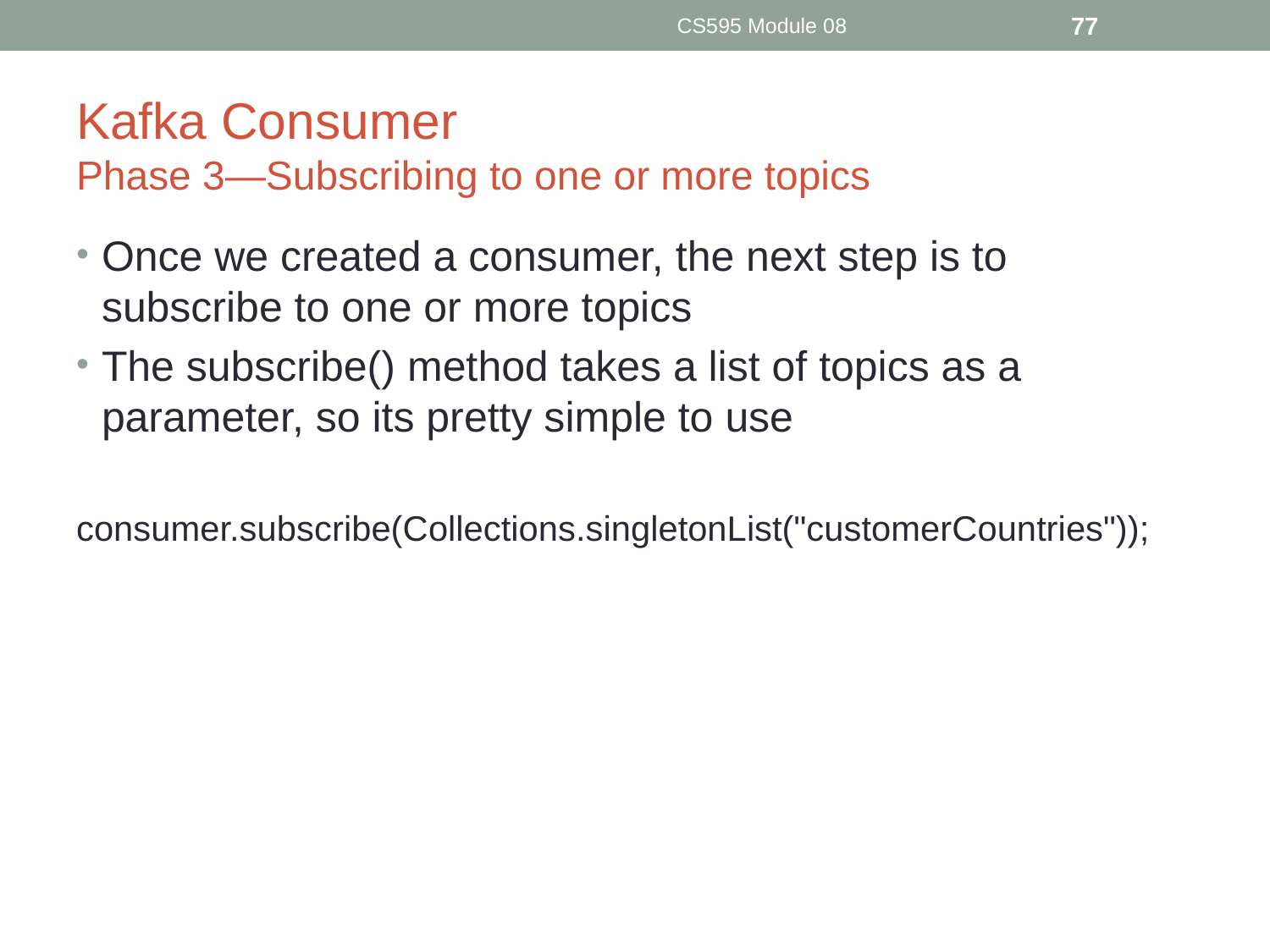

CS595 Module 08
77
# Kafka Consumer Phase 3—Subscribing to one or more topics
Once we created a consumer, the next step is to subscribe to one or more topics
The subscribe() method takes a list of topics as a parameter, so its pretty simple to use

consumer.subscribe(Collections.singletonList("customerCountries"));